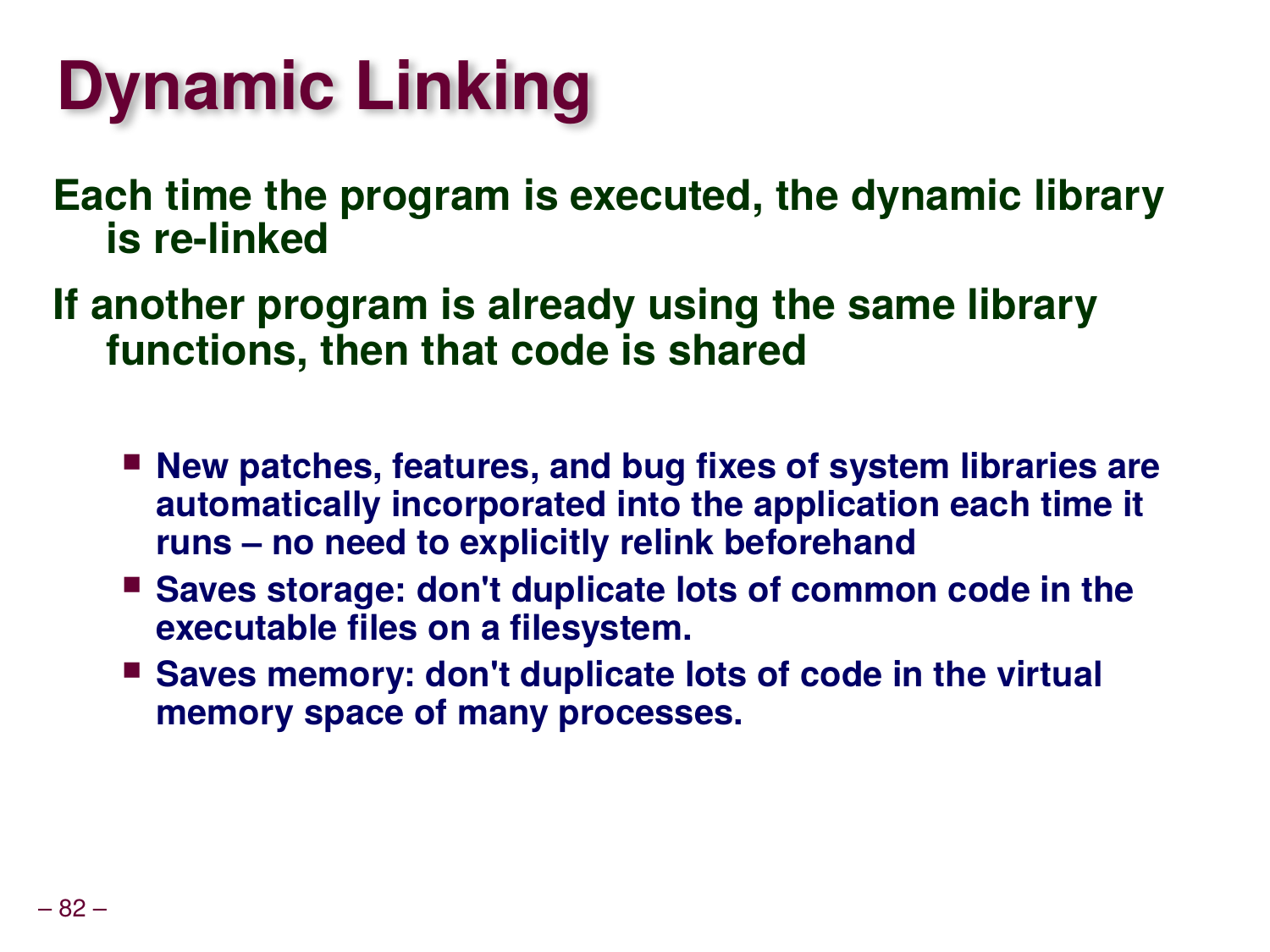

# Dynamic Linking
Each time the program is executed, the dynamic library is re-linked
If another program is already using the same library functions, then that code is shared

New patches, features, and bug fixes of system libraries are automatically incorporated into the application each time it runs – no need to explicitly relink beforehand
Saves storage: don't duplicate lots of common code in the executable files on a filesystem.
Saves memory: don't duplicate lots of code in the virtual memory space of many processes.